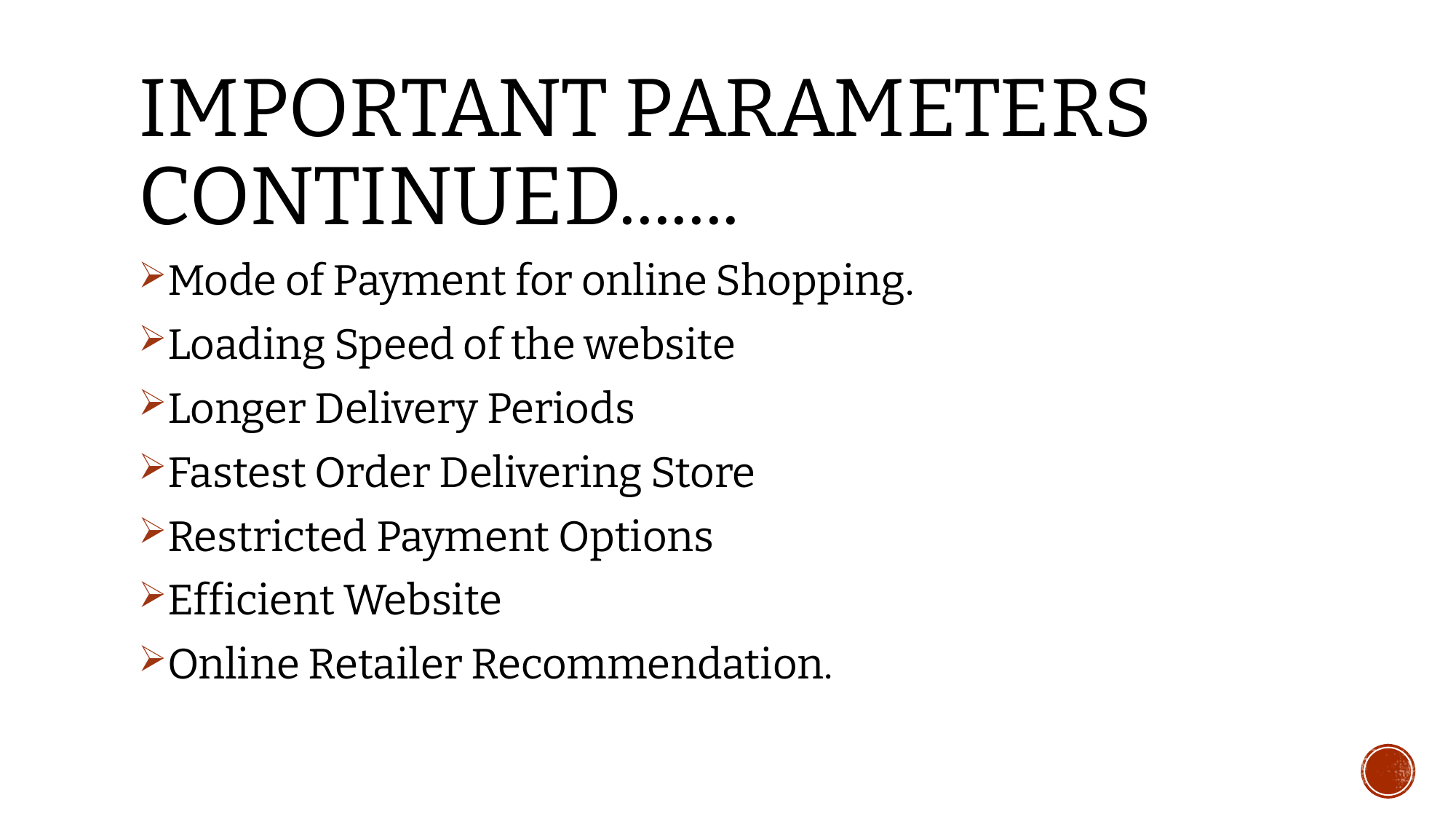

# Important parameters continued.......
Mode of Payment for online Shopping.
Loading Speed of the website
Longer Delivery Periods
Fastest Order Delivering Store
Restricted Payment Options
Efficient Website
Online Retailer Recommendation.